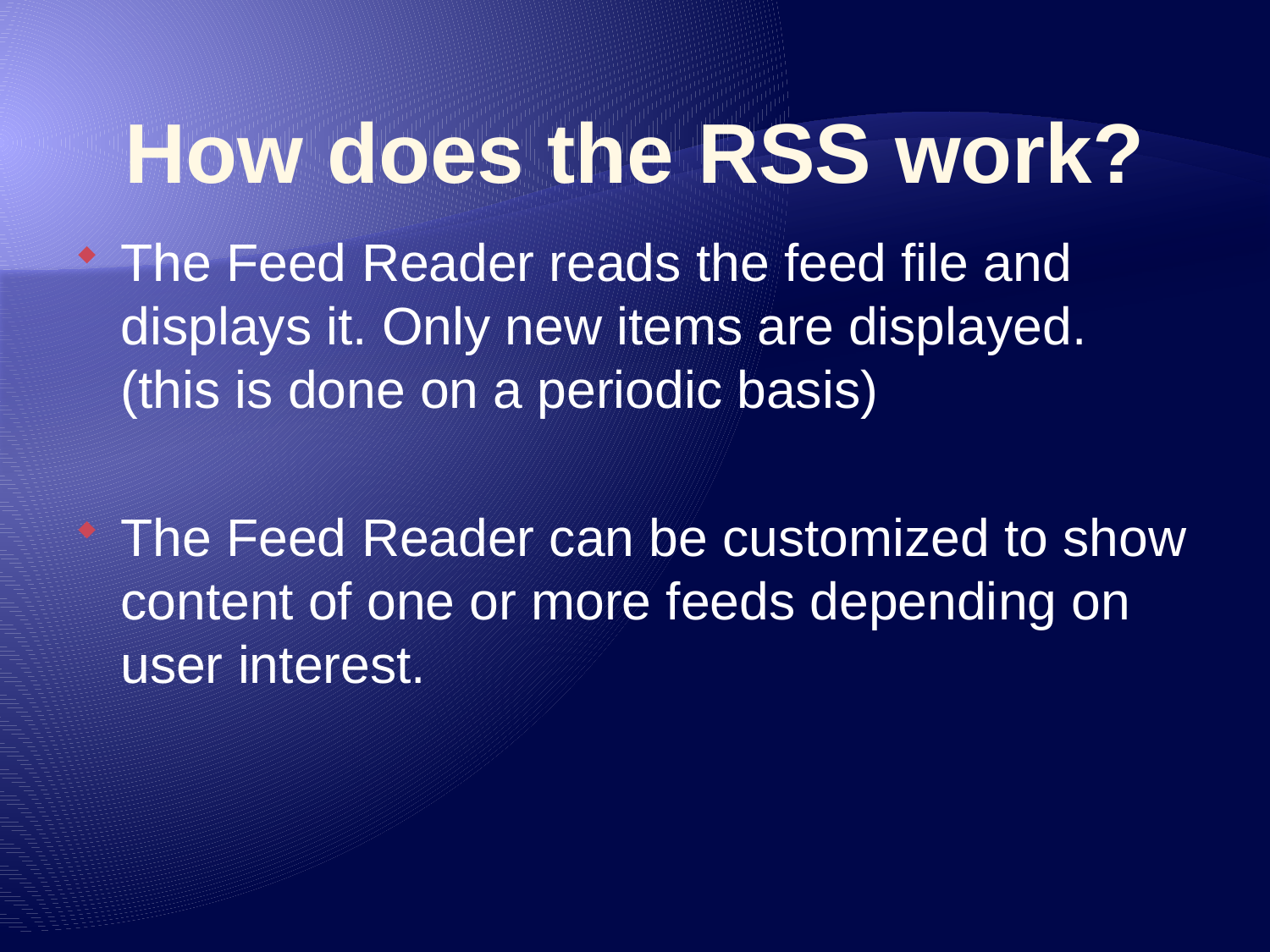

# How does the RSS work?
The Feed Reader reads the feed file and displays it. Only new items are displayed. (this is done on a periodic basis)

The Feed Reader can be customized to show content of one or more feeds depending on user interest.